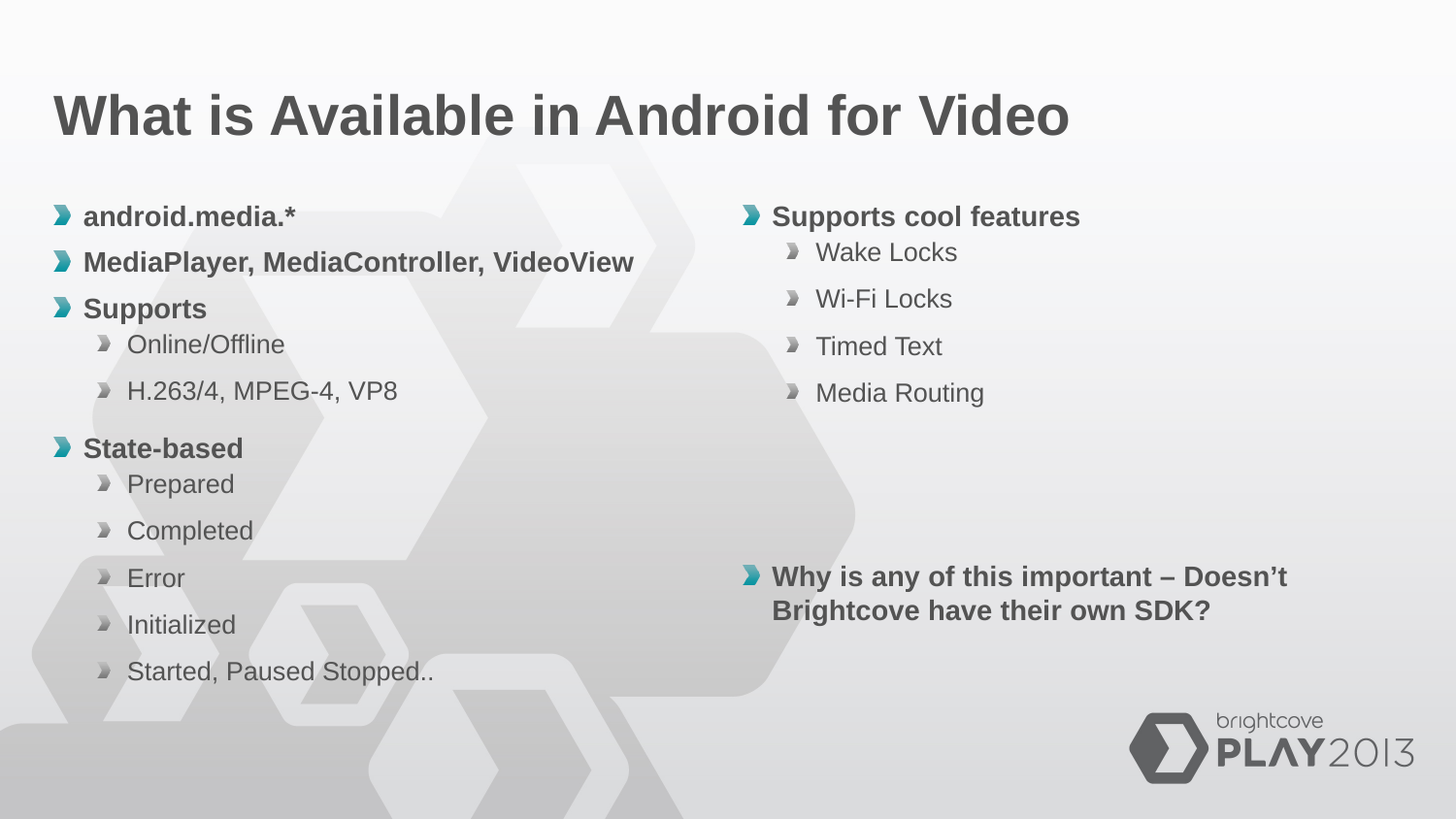

# What is Available in Android for Video
android.media.*
MediaPlayer, MediaController, VideoView
Supports
Online/Offline
H.263/4, MPEG-4, VP8
State-based
Prepared
Completed
Error
Initialized
Started, Paused Stopped..

Supports cool features
Wake Locks
Wi-Fi Locks
Timed Text
Media Routing

Why is any of this important – Doesn’t Brightcove have their own SDK?